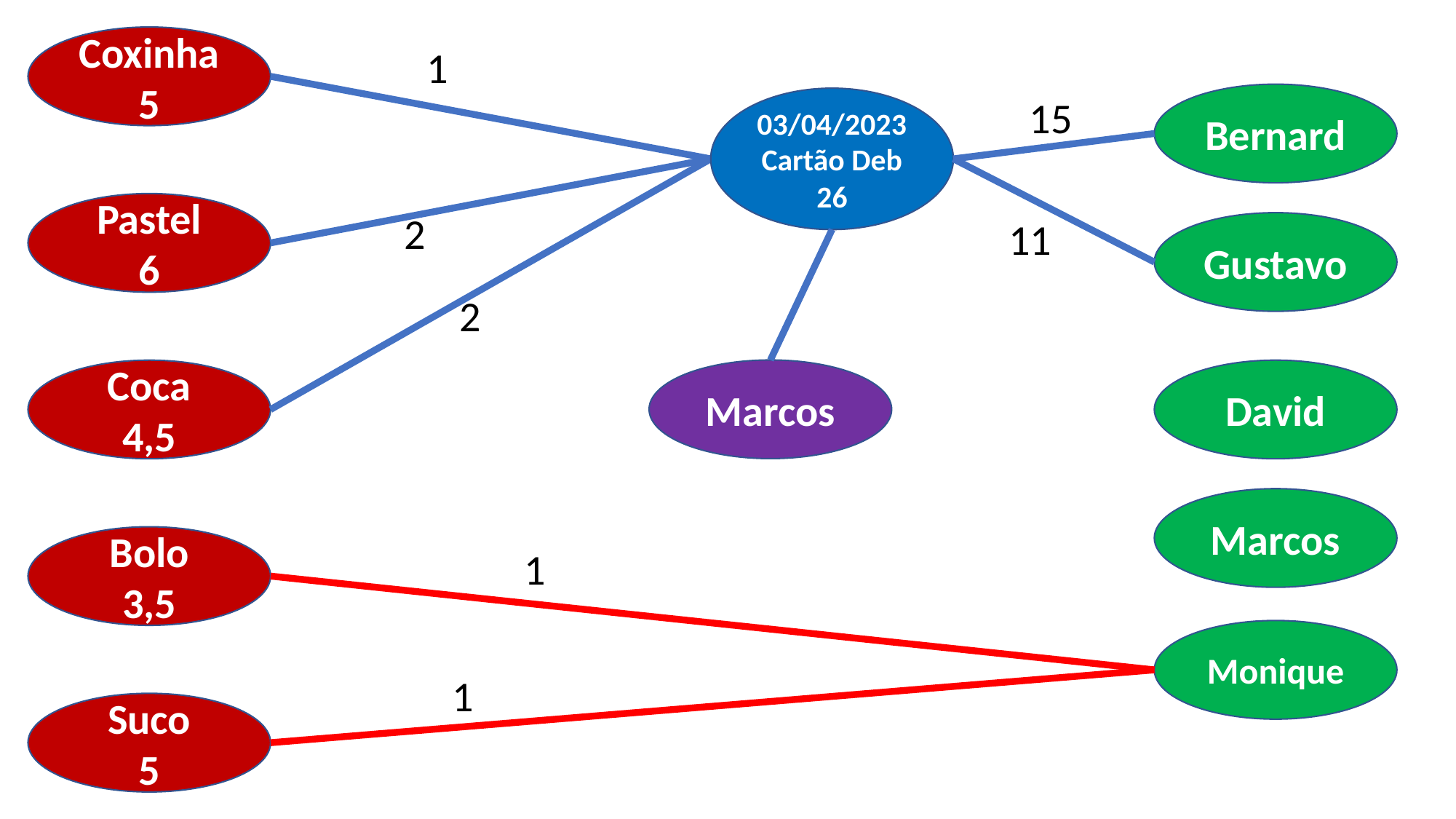

Coxinha
5
1
Bernard
15
03/04/2023
Cartão Deb
26
Pastel
6
2
11
Gustavo
2
Marcos
Coca
4,5
David
Marcos
Bolo
3,5
1
Monique
1
Suco
5